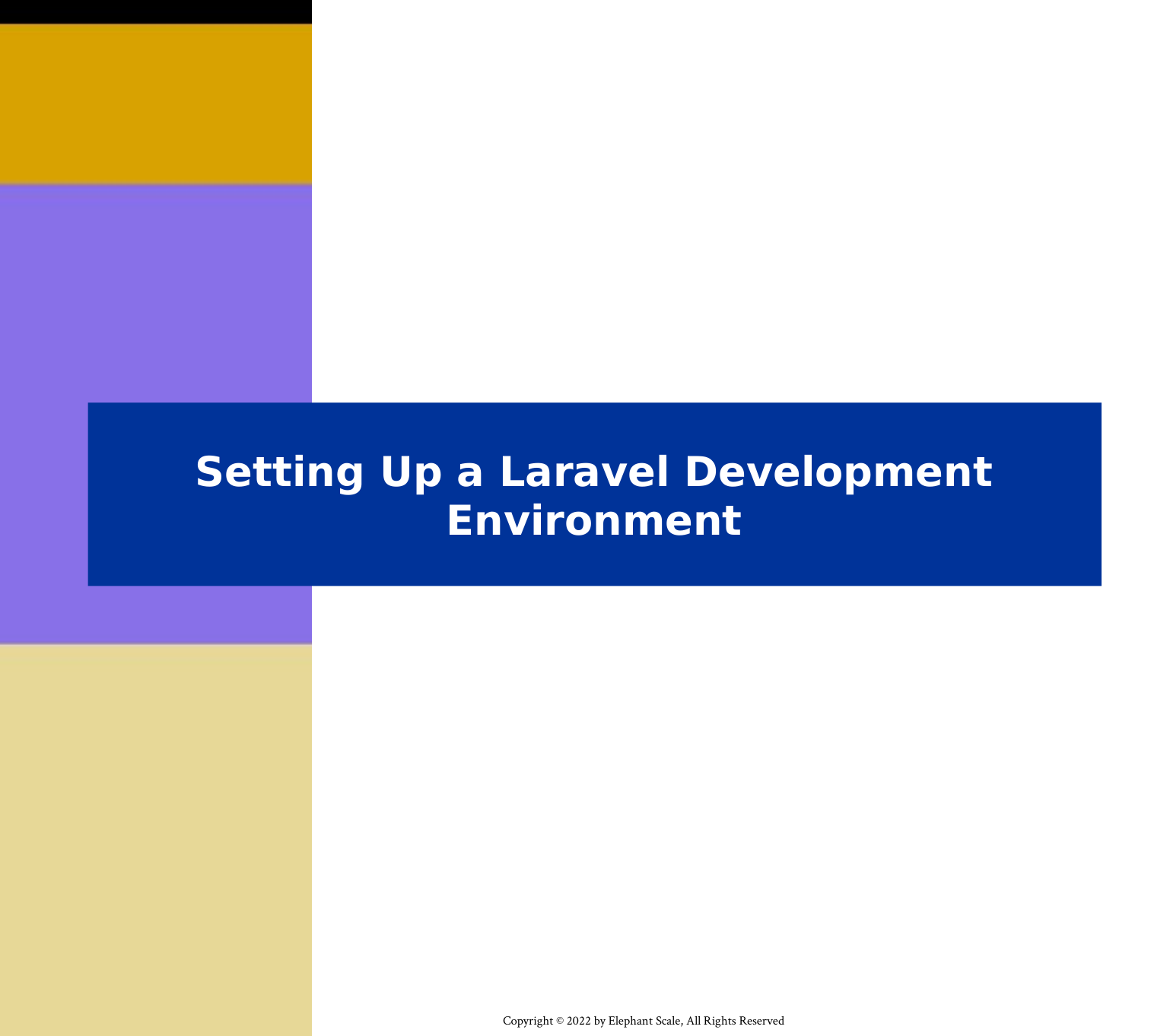

# Setting Up a Laravel Development Environment
Copyright © 2022 by Elephant Scale, All Rights Reserved